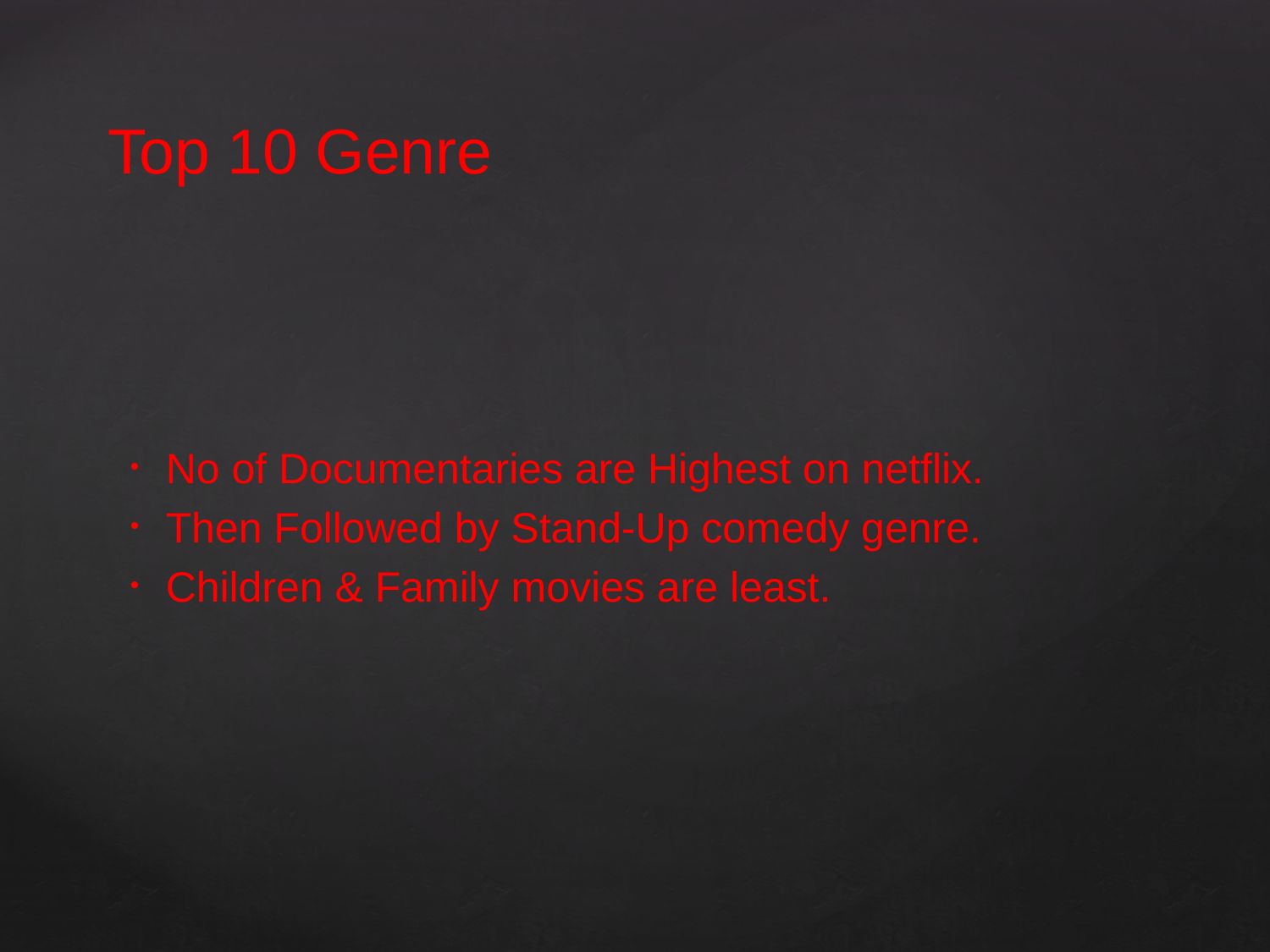

# Top 10 Genre
No of Documentaries are Highest on netflix.
Then Followed by Stand-Up comedy genre.
Children & Family movies are least.